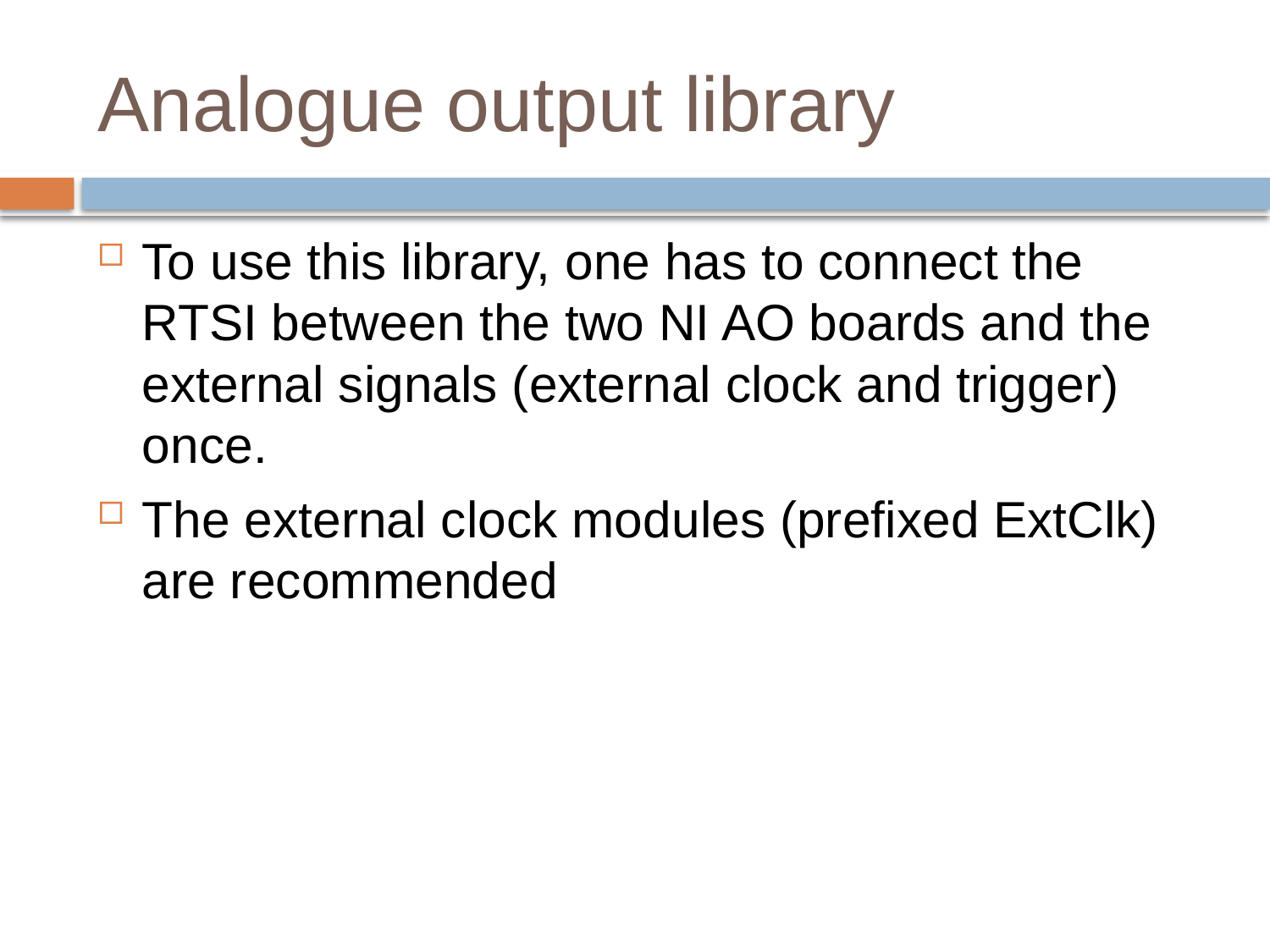

# Analogue output library
To use this library, one has to connect the RTSI between the two NI AO boards and the external signals (external clock and trigger) once.
The external clock modules (prefixed ExtClk) are recommended